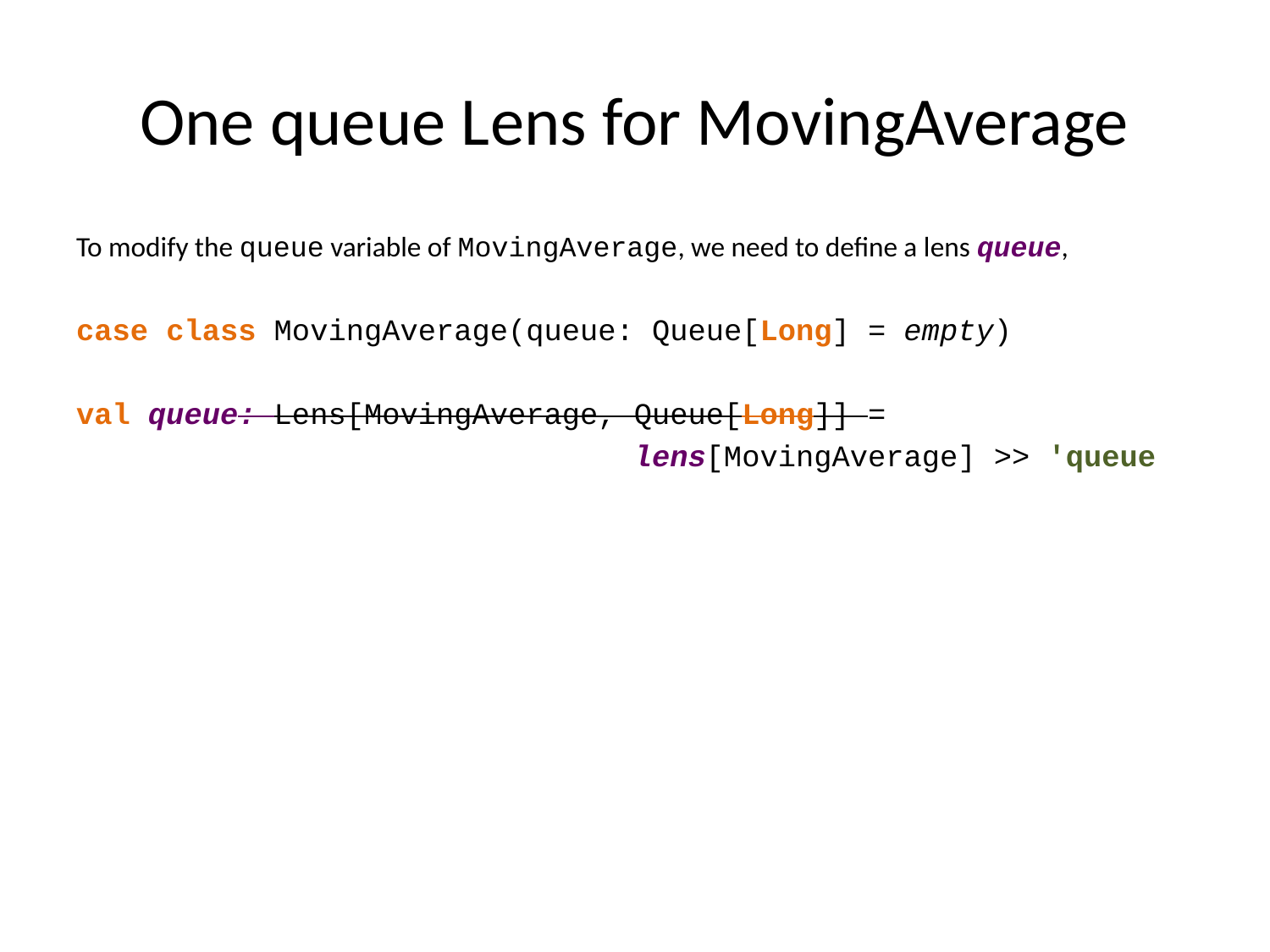

# One queue Lens for MovingAverage
To modify the queue variable of MovingAverage, we need to define a lens queue,

case class MovingAverage(queue: Queue[Long] = empty)

val queue: Lens[MovingAverage, Queue[Long]] =
                               lens[MovingAverage] >> 'queue